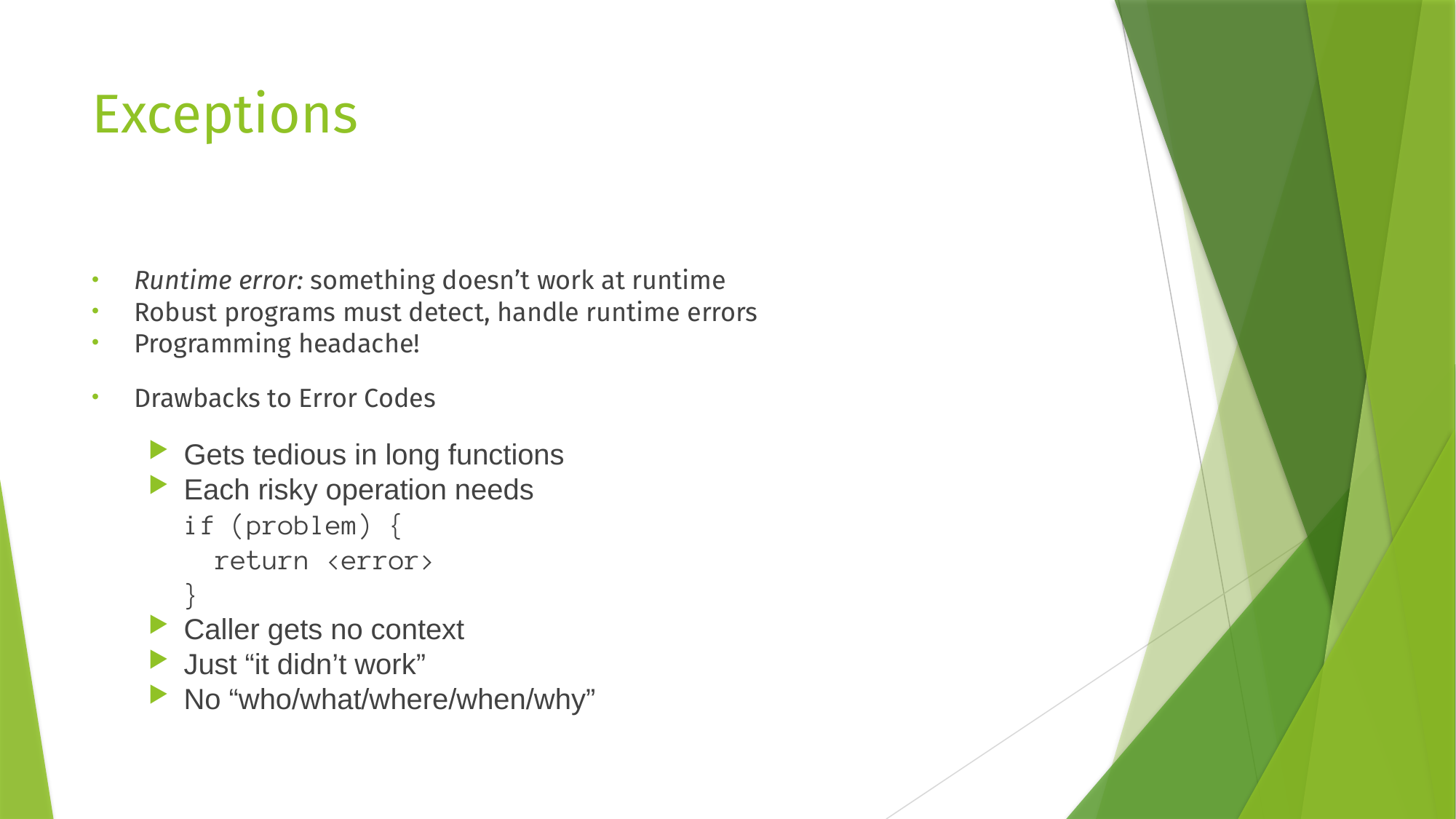

# Exceptions
Runtime error: something doesn’t work at runtime
Robust programs must detect, handle runtime errors
Programming headache!
Drawbacks to Error Codes
Gets tedious in long functions
Each risky operation needs
if (problem) {
  return <error>
}
Caller gets no context
Just “it didn’t work”
No “who/what/where/when/why”